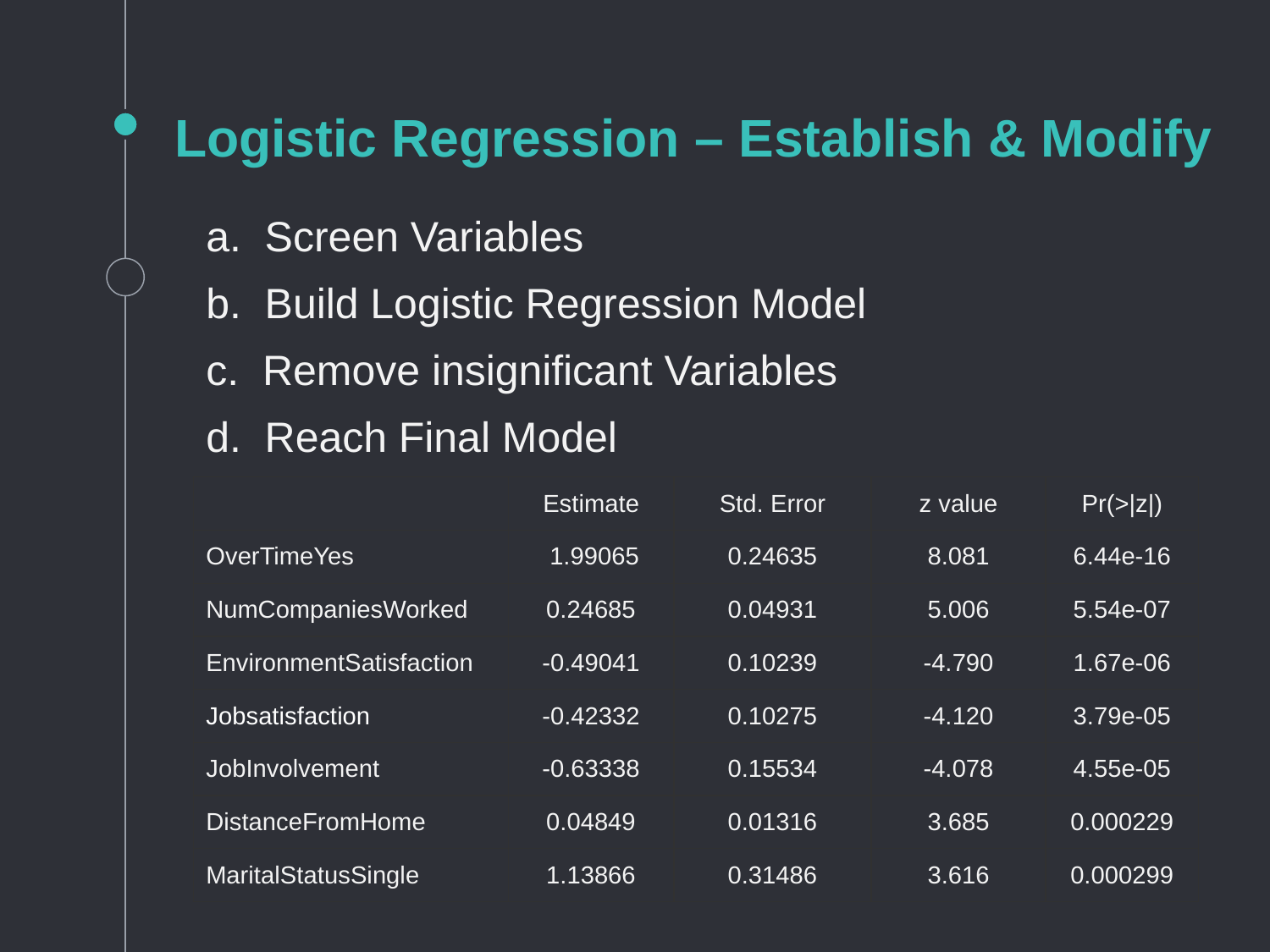

# Logistic Regression – Establish & Modify
a.  Screen Variables
b.  Build Logistic Regression Model
c.  Remove insignificant Variables
d.  Reach Final Model

|  | Estimate | Std. Error | z value | Pr(>|z|) |
| --- | --- | --- | --- | --- |
| OverTimeYes | 1.99065 | 0.24635 | 8.081 | 6.44e-16 |
| NumCompaniesWorked | 0.24685 | 0.04931 | 5.006 | 5.54e-07 |
| EnvironmentSatisfaction | -0.49041 | 0.10239 | -4.790 | 1.67e-06 |
| Jobsatisfaction | -0.42332 | 0.10275 | -4.120 | 3.79e-05 |
| JobInvolvement | -0.63338 | 0.15534 | -4.078 | 4.55e-05 |
| DistanceFromHome | 0.04849 | 0.01316 | 3.685 | 0.000229 |
| MaritalStatusSingle | 1.13866 | 0.31486 | 3.616 | 0.000299 |